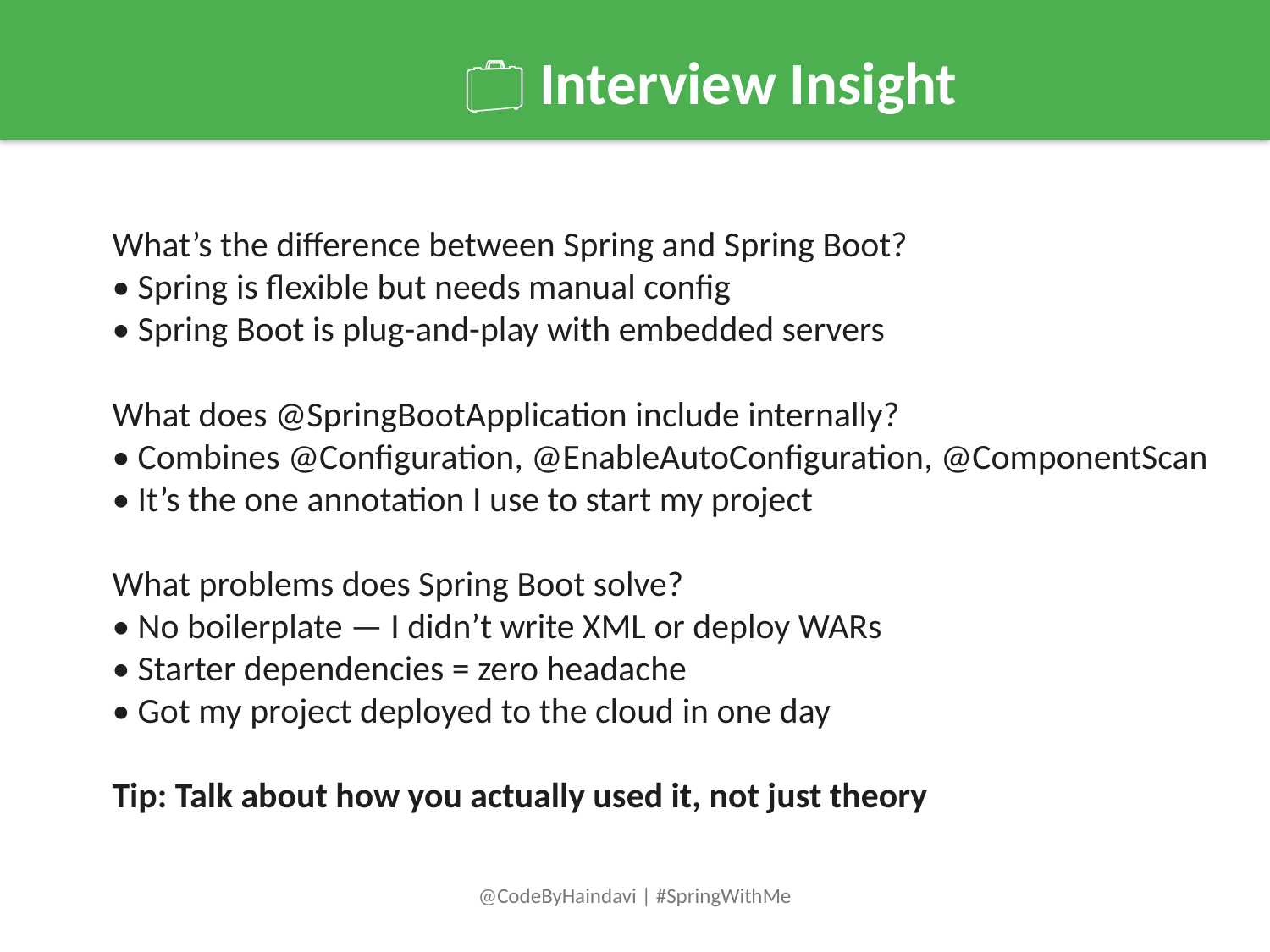

💼 Interview Insight

What’s the difference between Spring and Spring Boot?
• Spring is flexible but needs manual config
• Spring Boot is plug-and-play with embedded servers

What does @SpringBootApplication include internally?
• Combines @Configuration, @EnableAutoConfiguration, @ComponentScan
• It’s the one annotation I use to start my project

What problems does Spring Boot solve?
• No boilerplate — I didn’t write XML or deploy WARs
• Starter dependencies = zero headache
• Got my project deployed to the cloud in one day

Tip: Talk about how you actually used it, not just theory
@CodeByHaindavi | #SpringWithMe